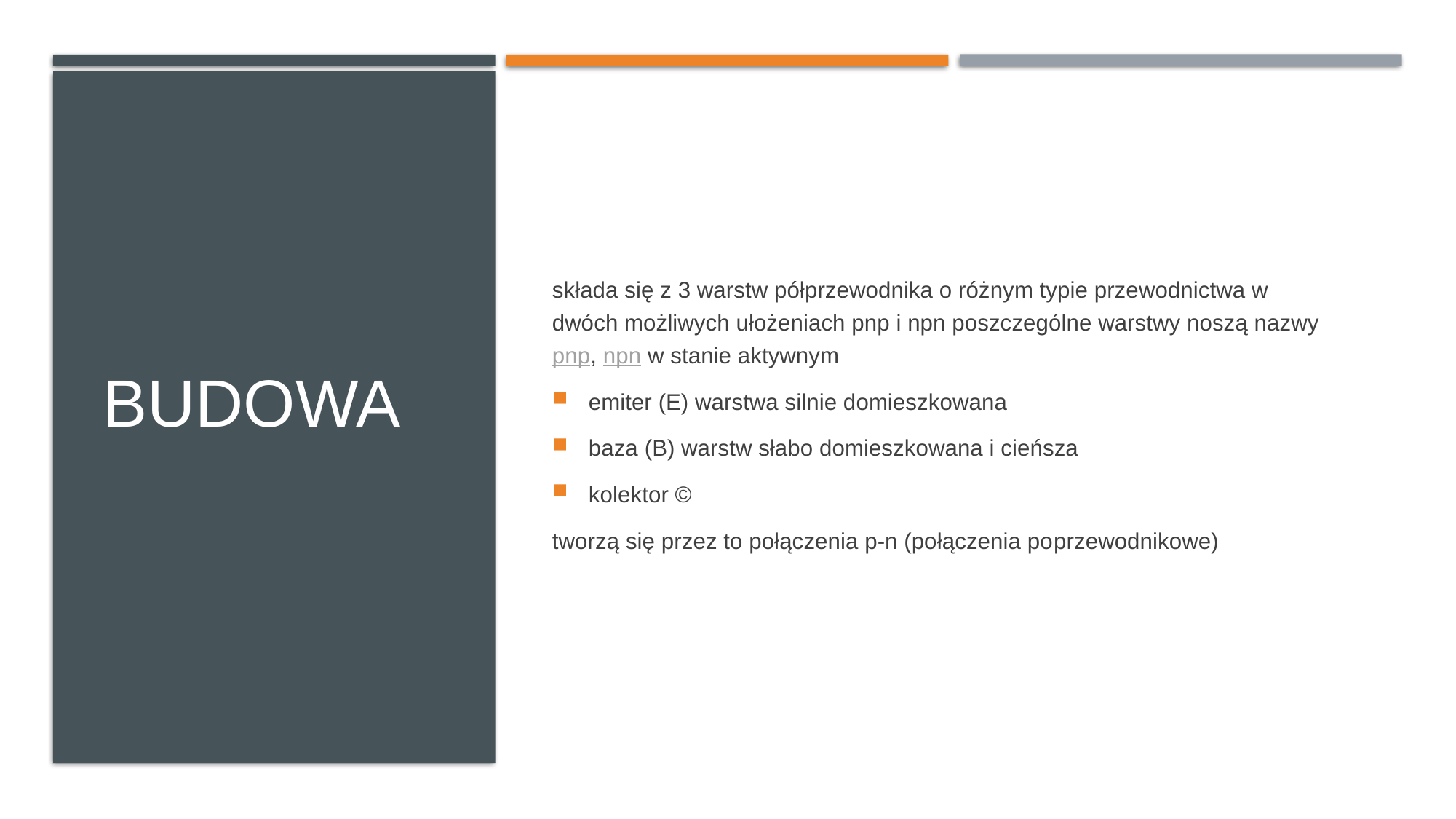

# Budowa
składa się z 3 warstw półprzewodnika o różnym typie przewodnictwa w dwóch możliwych ułożeniach pnp i npn poszczególne warstwy noszą nazwy pnp, npn w stanie aktywnym
emiter (E) warstwa silnie domieszkowana
baza (B) warstw słabo domieszkowana i cieńsza
kolektor ©
tworzą się przez to połączenia p-n (połączenia po​przewodnikowe)